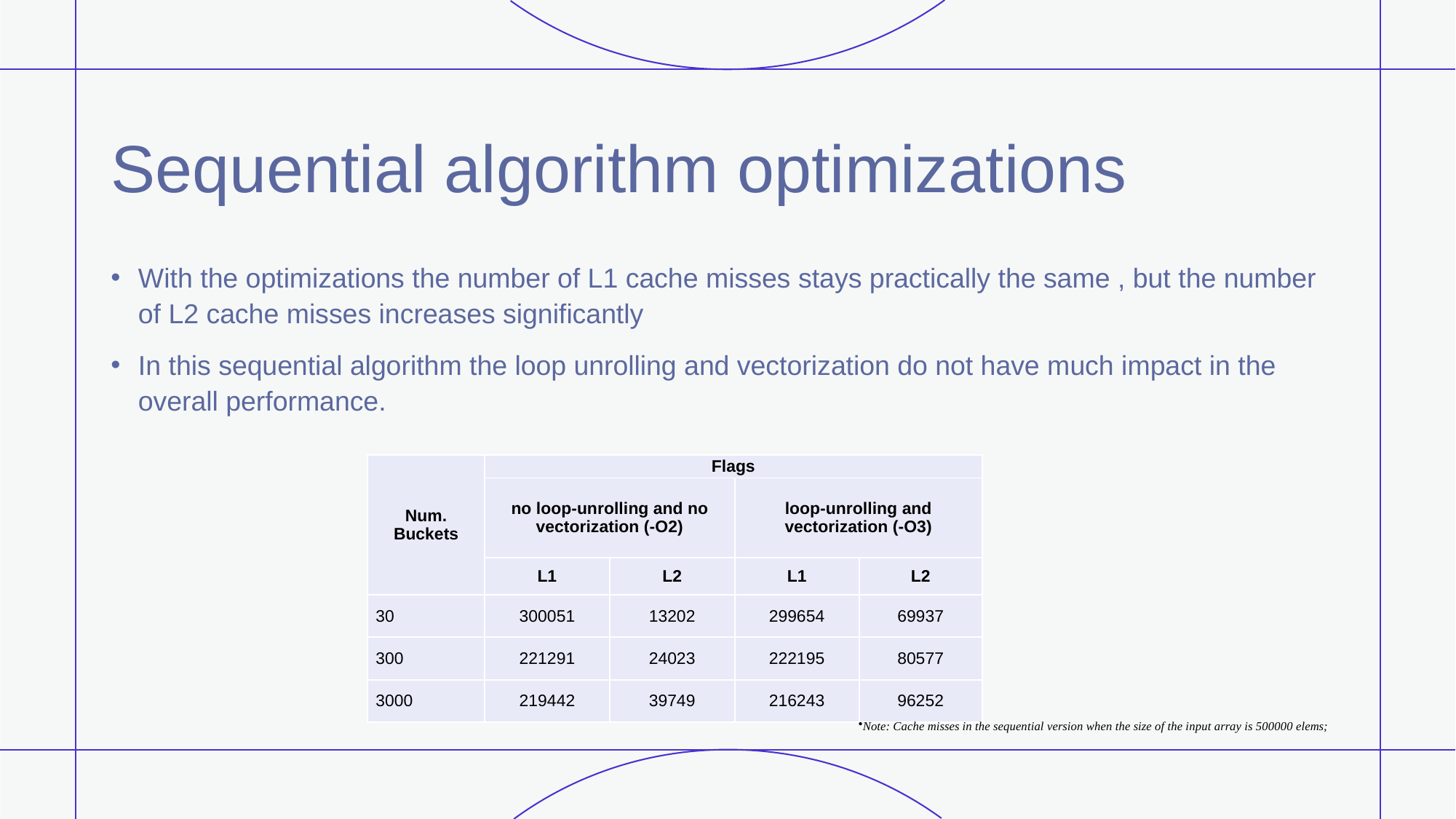

# Sequential algorithm optimizations
With the optimizations the number of L1 cache misses stays practically the same , but the number of L2 cache misses increases significantly
In this sequential algorithm the loop unrolling and vectorization do not have much impact in the overall performance.

| Num. Buckets | Flags |  |  |  |
| --- | --- | --- | --- | --- |
|  | no loop-unrolling and no vectorization (-O2) |  | loop-unrolling and vectorization (-O3) |  |
|  | L1 | L2 | L1 | L2 |
| 30 | 300051 | 13202 | 299654 | 69937 |
| 300 | 221291 | 24023 | 222195 | 80577 |
| 3000 | 219442 | 39749 | 216243 | 96252 |
Note: Cache misses in the sequential version when the size of the input array is 500000 elems;